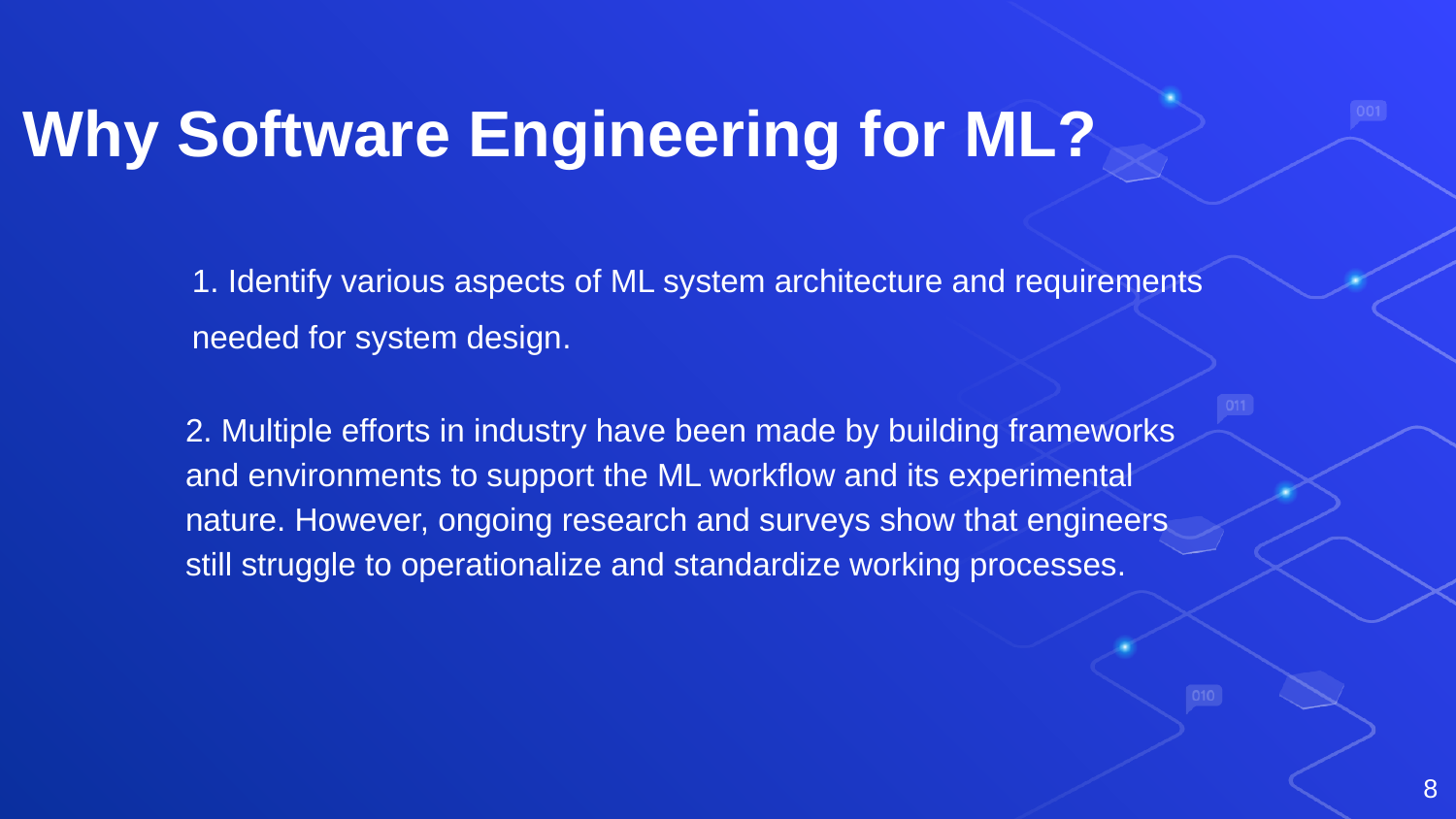

# Why Software Engineering for ML?

1. Identify various aspects of ML system architecture and requirements
needed for system design.

2. Multiple efforts in industry have been made by building frameworks and environments to support the ML workflow and its experimental nature. However, ongoing research and surveys show that engineers still struggle to operationalize and standardize working processes.
8